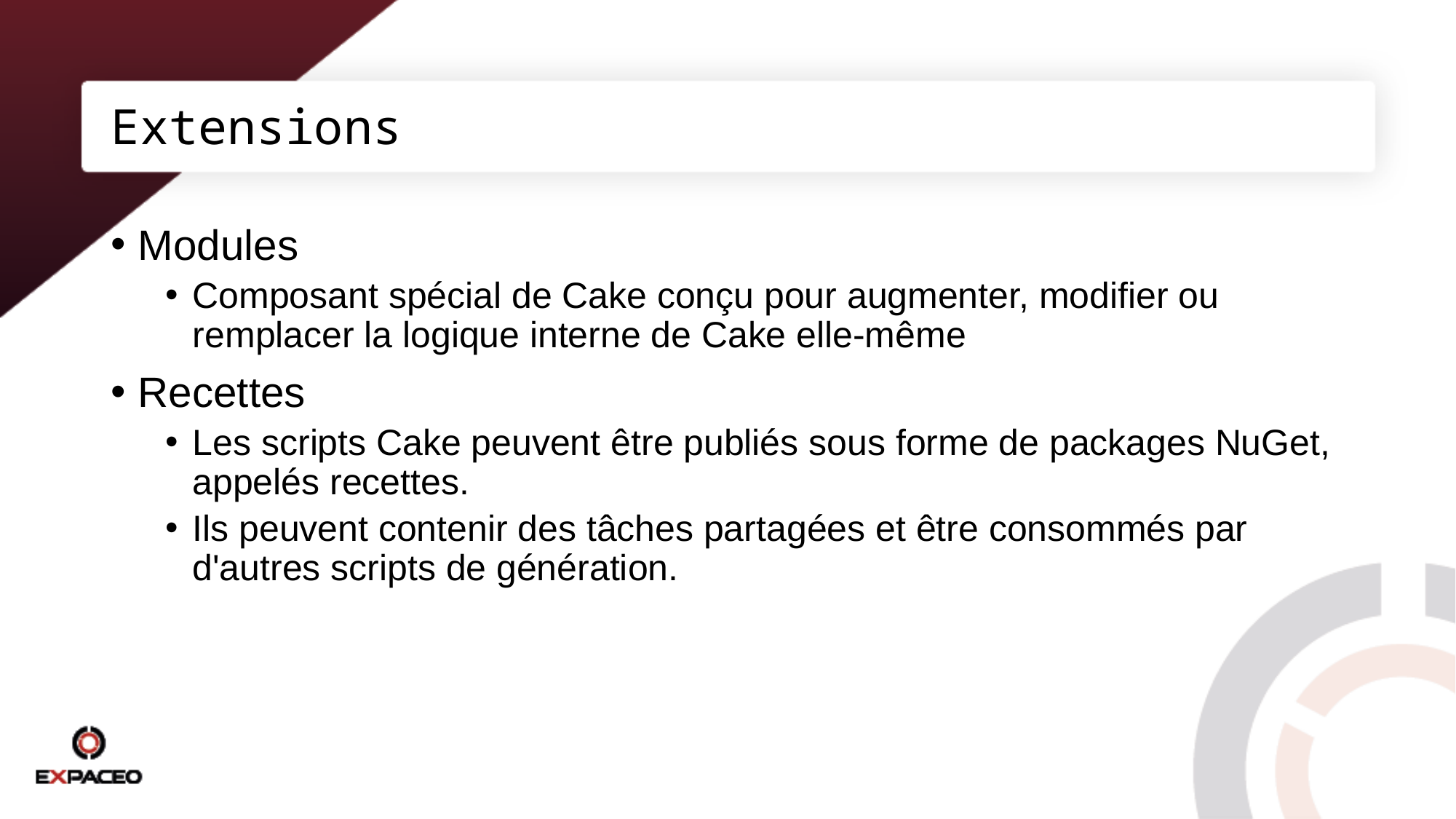

# Extensions
Modules
Composant spécial de Cake conçu pour augmenter, modifier ou remplacer la logique interne de Cake elle-même
Recettes
Les scripts Cake peuvent être publiés sous forme de packages NuGet, appelés recettes.
Ils peuvent contenir des tâches partagées et être consommés par d'autres scripts de génération.